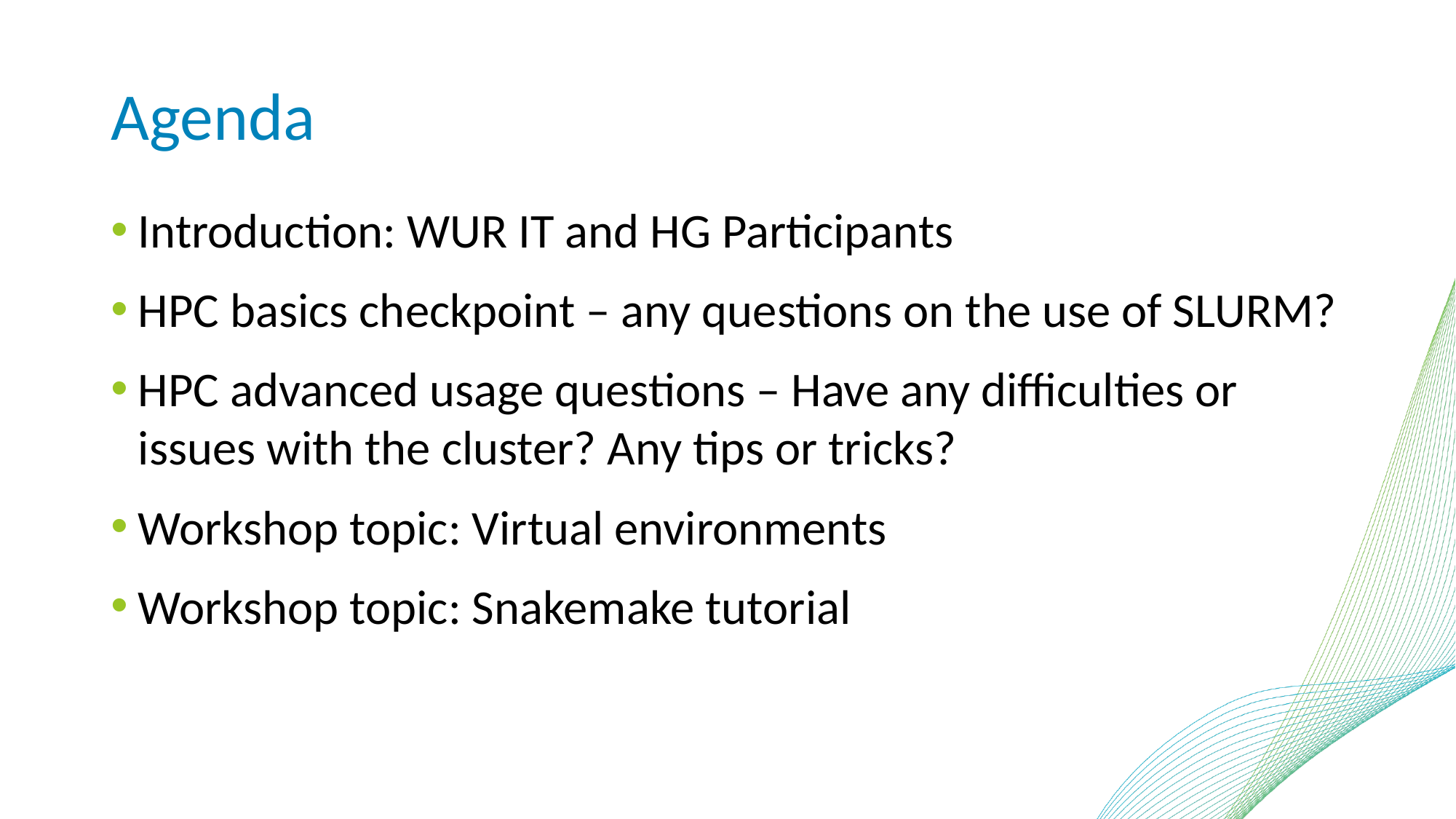

# Agenda
Introduction: WUR IT and HG Participants
HPC basics checkpoint – any questions on the use of SLURM?
HPC advanced usage questions – Have any difficulties or issues with the cluster? Any tips or tricks?
Workshop topic: Virtual environments
Workshop topic: Snakemake tutorial